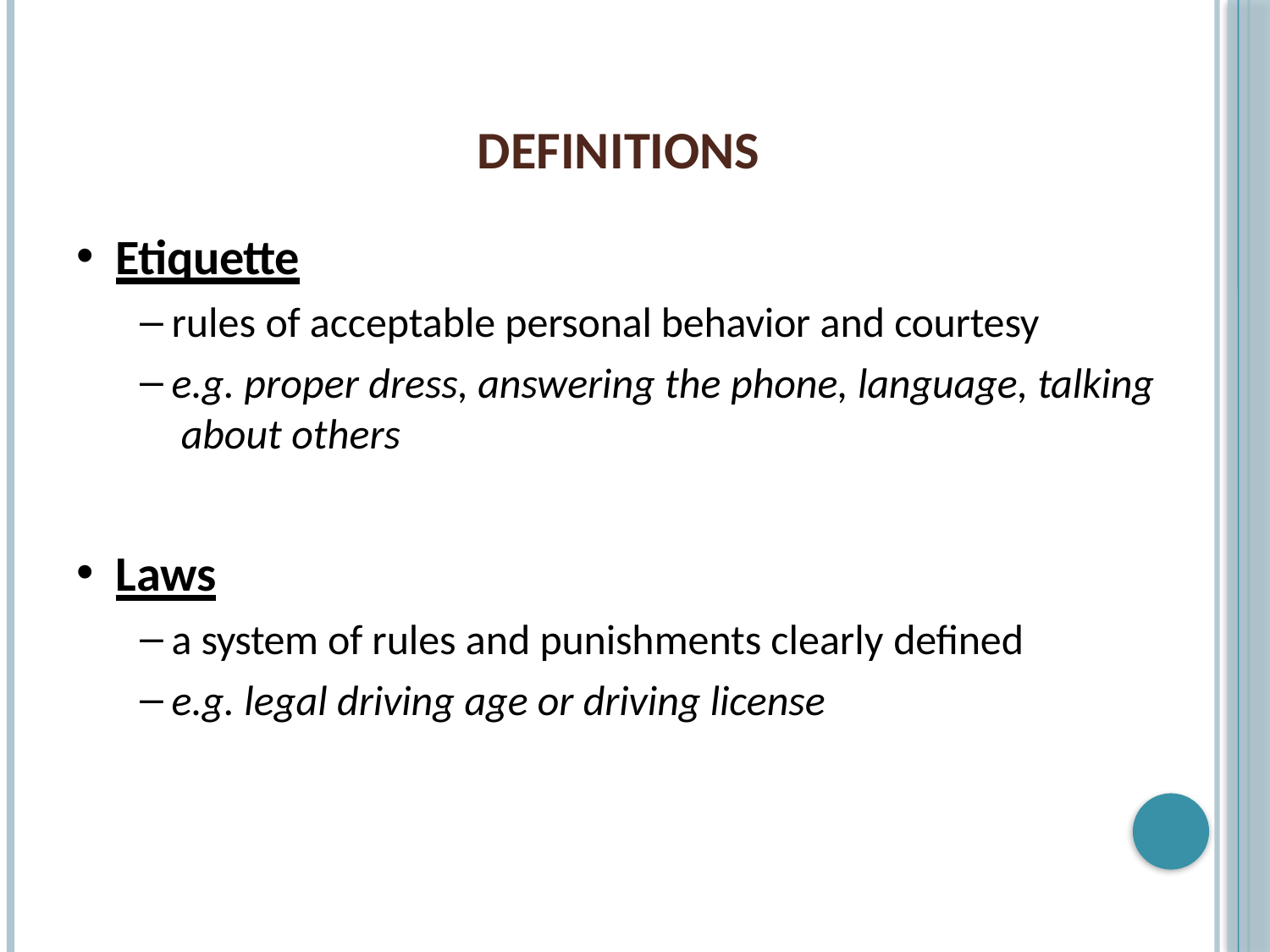

# Definitions
Etiquette
rules of acceptable personal behavior and courtesy
e.g. proper dress, answering the phone, language, talking  about others

Laws
a system of rules and punishments clearly defined
e.g. legal driving age or driving license
3